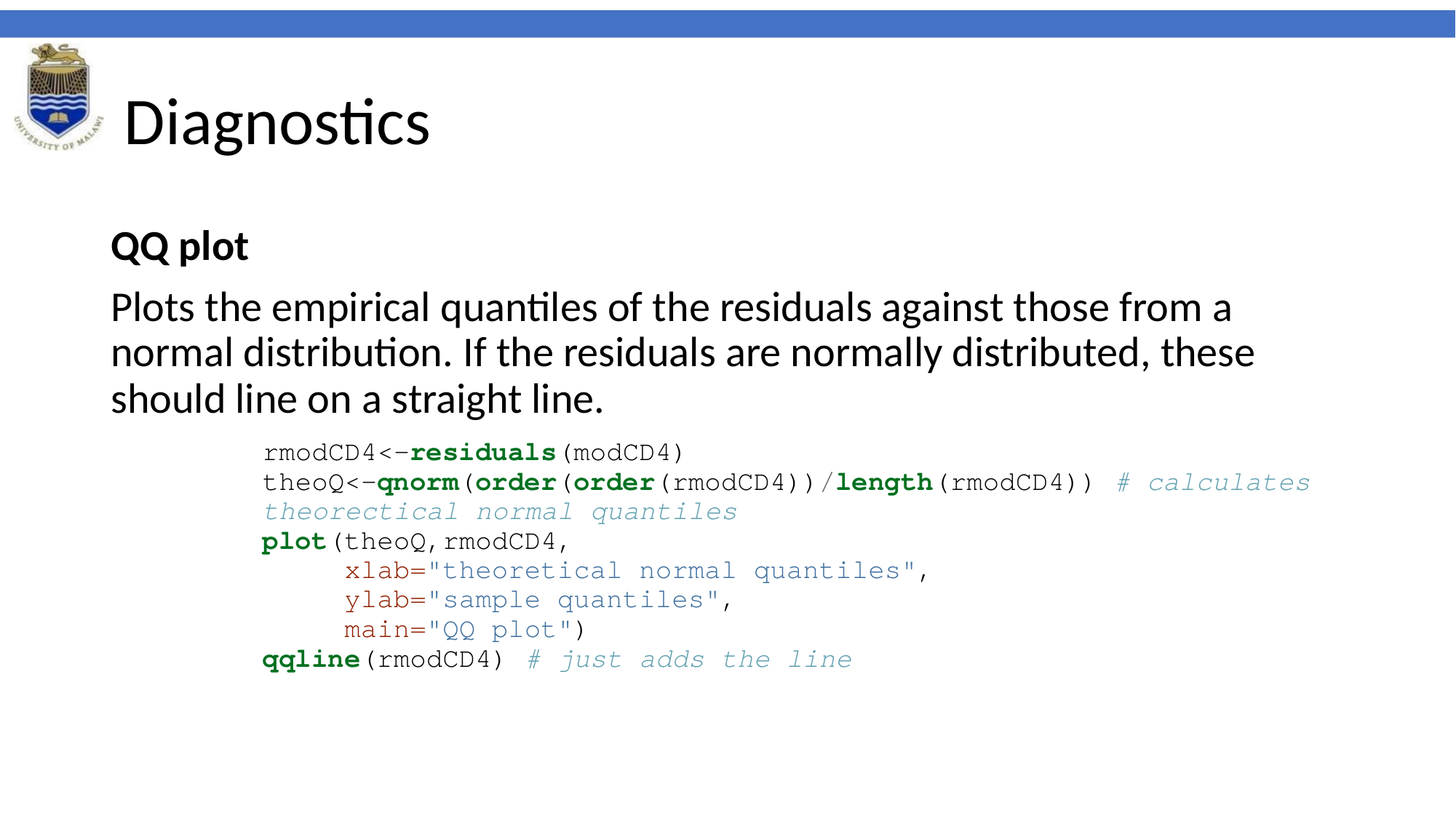

# Diagnostics
QQ plot
Plots the empirical quantiles of the residuals against those from a normal distribution. If the residuals are normally distributed, these should line on a straight line.
rmodCD4<-residuals(modCD4)
theoQ<-qnorm(order(order(rmodCD4))/length(rmodCD4)) # calculates theorectical normal quantiles
plot(theoQ,rmodCD4,
     xlab="theoretical normal quantiles",
     ylab="sample quantiles",
     main="QQ plot")
qqline(rmodCD4) # just adds the line